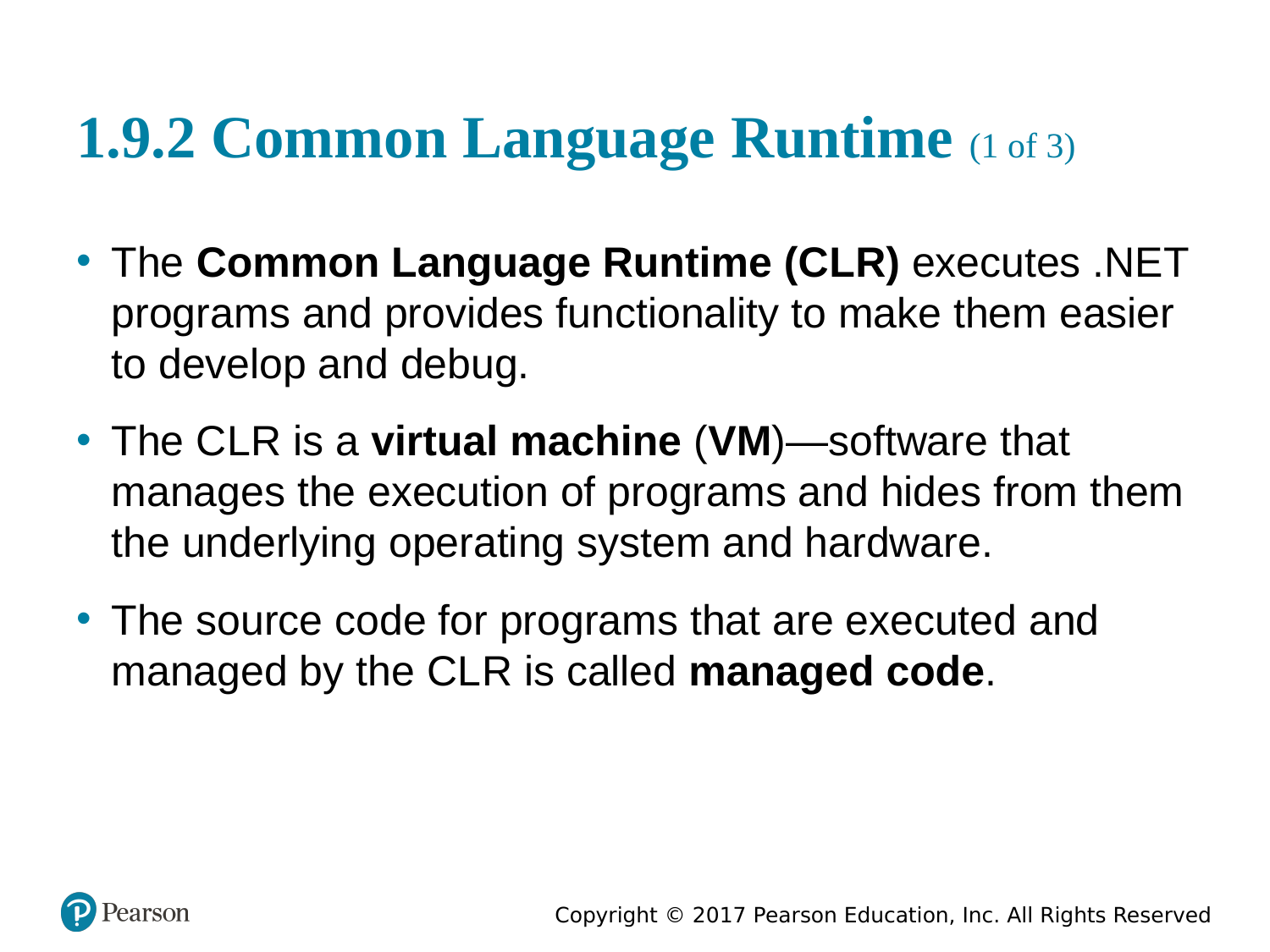

# 1.9.2 Common Language Runtime (1 of 3)
The Common Language Runtime (C L R) executes .NET programs and provides functionality to make them easier to develop and debug.
The C L R is a virtual machine (V M)—software that manages the execution of programs and hides from them the underlying operating system and hardware.
The source code for programs that are executed and managed by the C L R is called managed code.